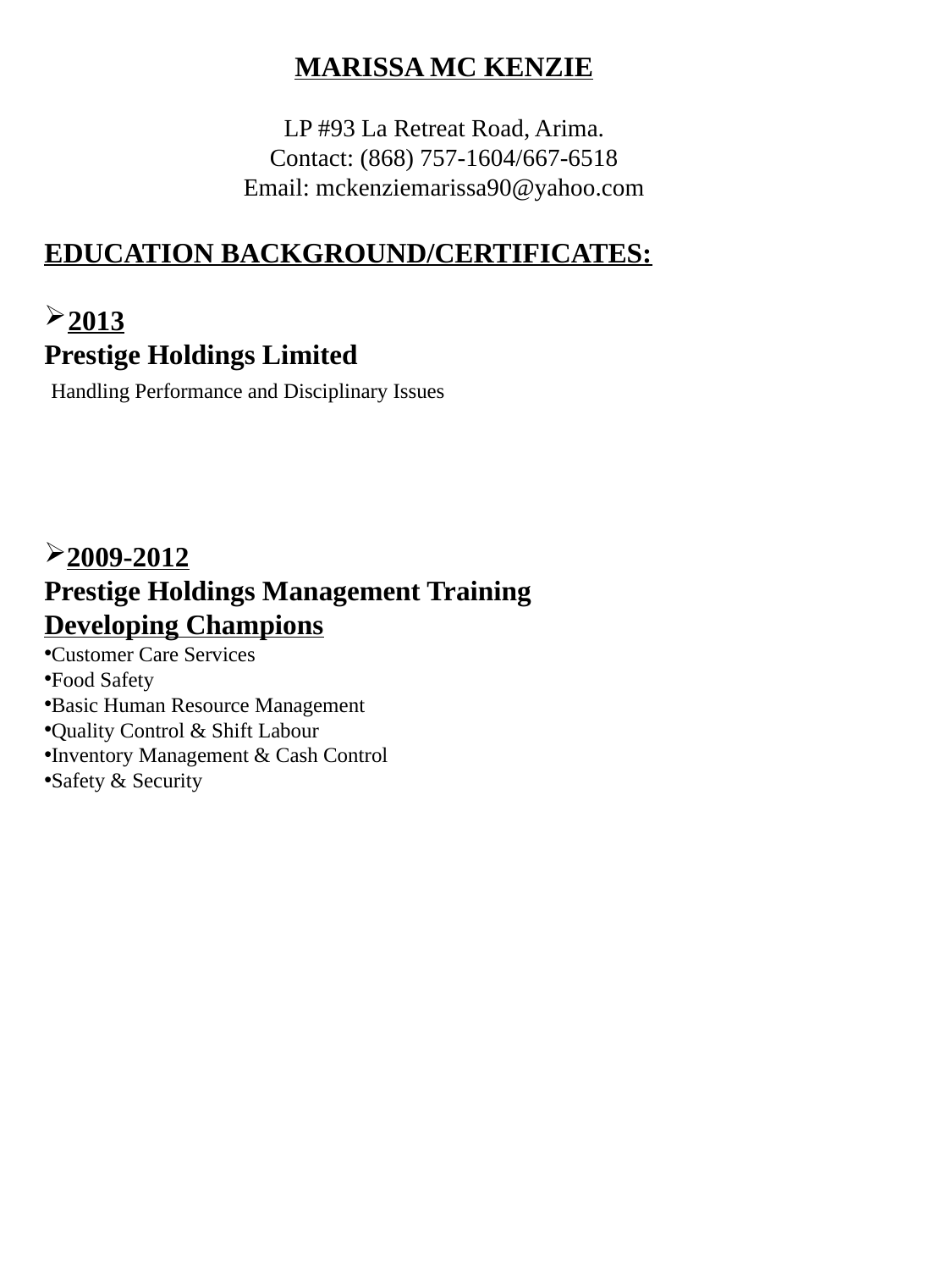

MARISSA MC KENZIE

LP #93 La Retreat Road, Arima.
Contact: (868) 757-1604/667-6518
Email: mckenziemarissa90@yahoo.com

EDUCATION BACKGROUND/CERTIFICATES:

2013
Prestige Holdings Limited
 Handling Performance and Disciplinary Issues

2009-2012
Prestige Holdings Management Training
Developing Champions
Customer Care Services
Food Safety
Basic Human Resource Management
Quality Control & Shift Labour
Inventory Management & Cash Control
Safety & Security